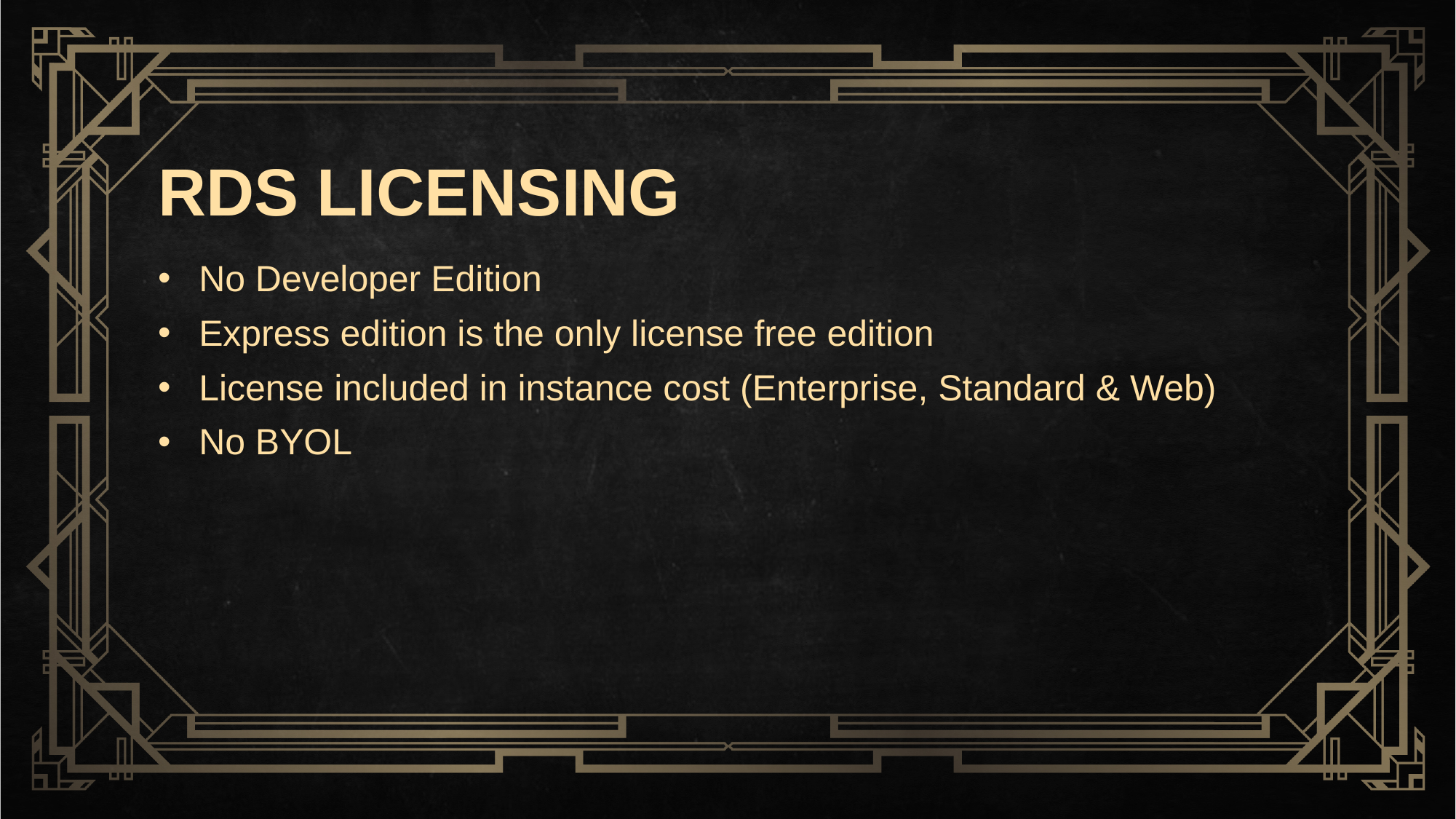

# RDS LICENSING
No Developer Edition
Express edition is the only license free edition
License included in instance cost (Enterprise, Standard & Web)
No BYOL